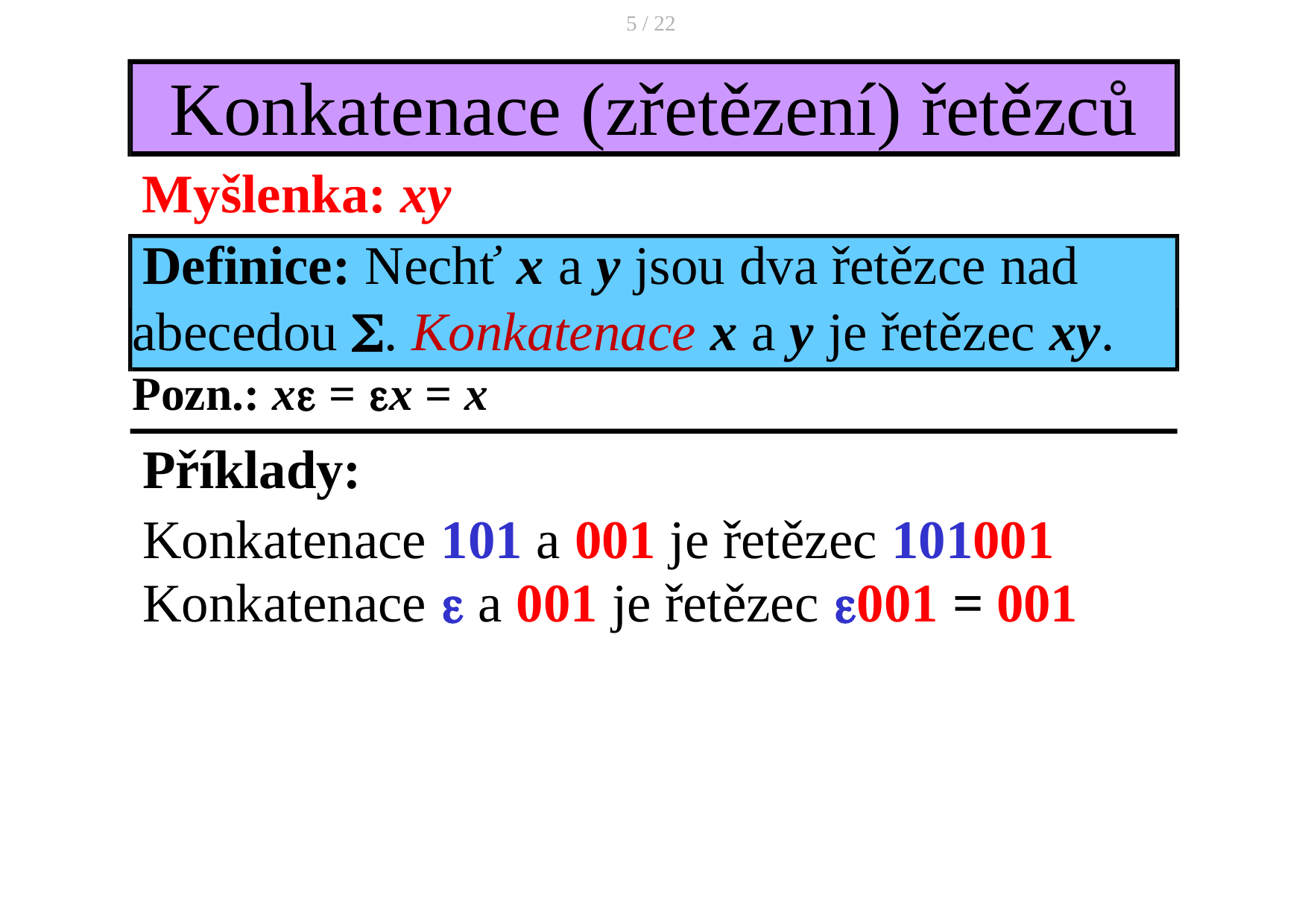

5 / 22
# Konkatenace (zřetězení) řetězců

Myšlenka: xy
Definice: Nechť x a y jsou dva řetězce nad abecedou Σ. Konkatenace x a y je řetězec xy. Pozn.: xε = εx = x
Příklady:
Konkatenace 101 a 001 je řetězec 101001
Konkatenace ε a 001 je řetězec ε001 = 001